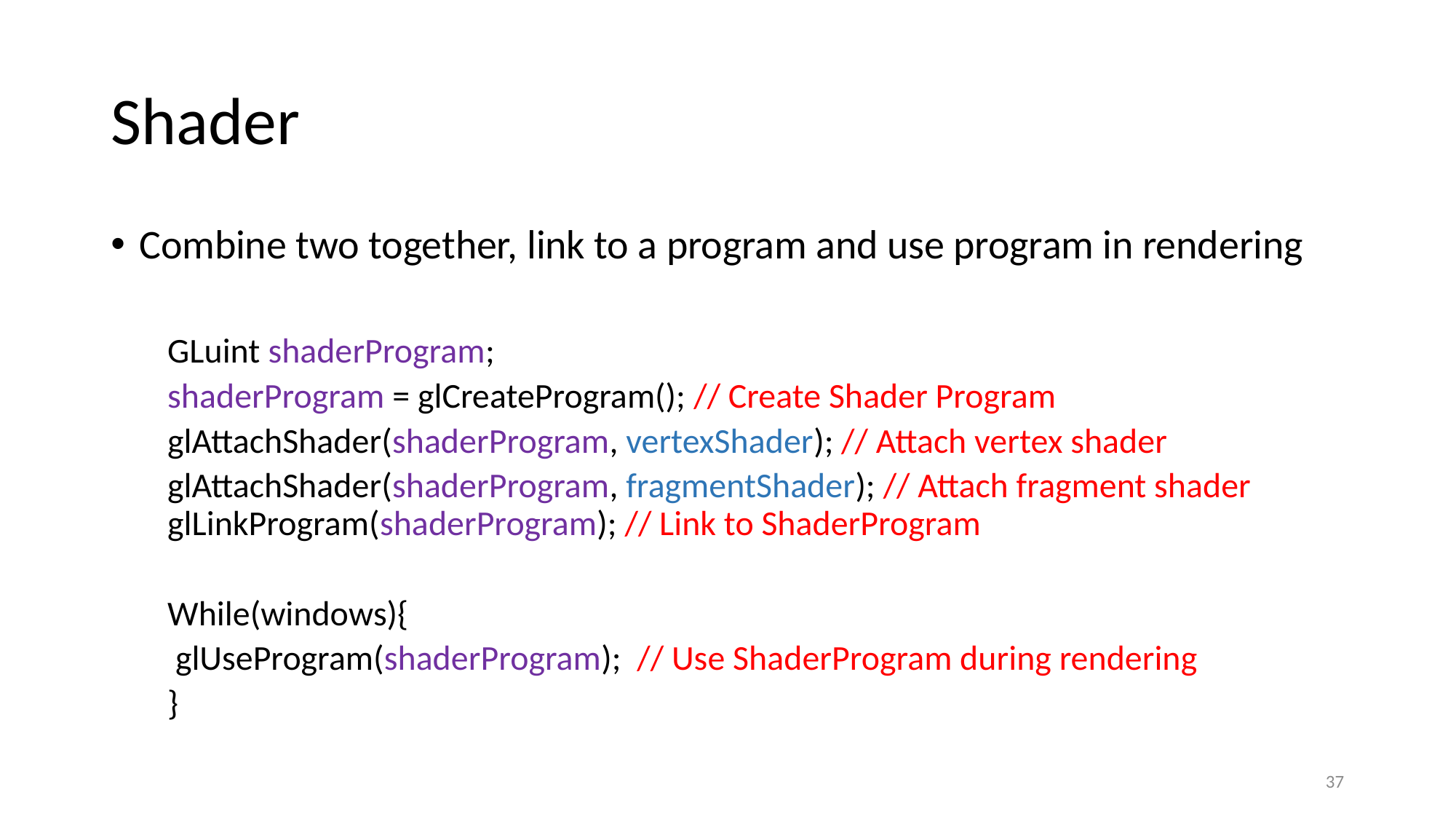

# Shader
Combine two together, link to a program and use program in rendering

GLuint shaderProgram;
shaderProgram = glCreateProgram(); // Create Shader Program
glAttachShader(shaderProgram, vertexShader); // Attach vertex shader
glAttachShader(shaderProgram, fragmentShader); // Attach fragment shader glLinkProgram(shaderProgram); // Link to ShaderProgram

While(windows){
	 glUseProgram(shaderProgram);  // Use ShaderProgram during rendering
}
37